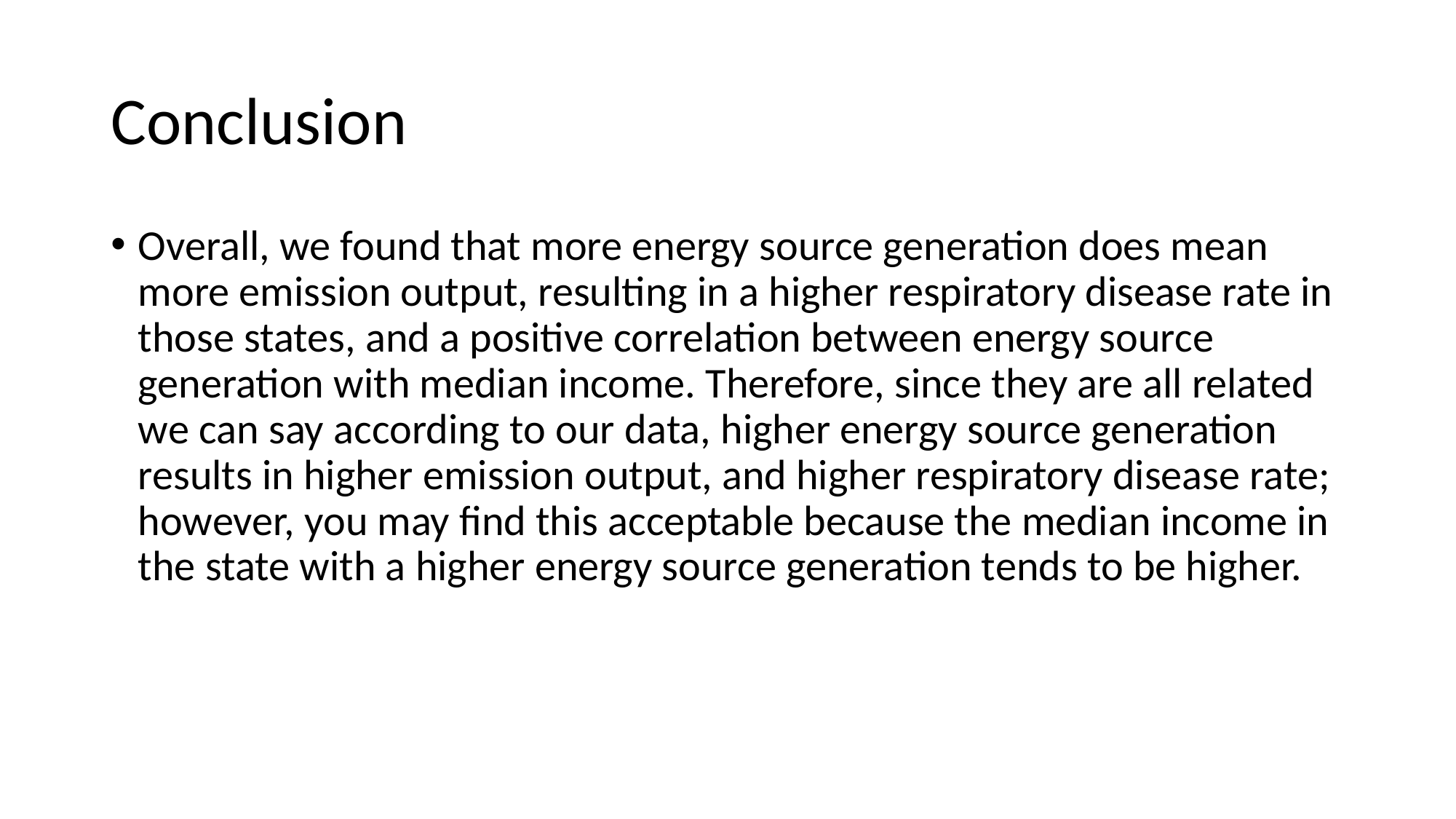

# Conclusion
Overall, we found that more energy source generation does mean more emission output, resulting in a higher respiratory disease rate in those states, and a positive correlation between energy source generation with median income. Therefore, since they are all related we can say according to our data, higher energy source generation results in higher emission output, and higher respiratory disease rate; however, you may find this acceptable because the median income in the state with a higher energy source generation tends to be higher.